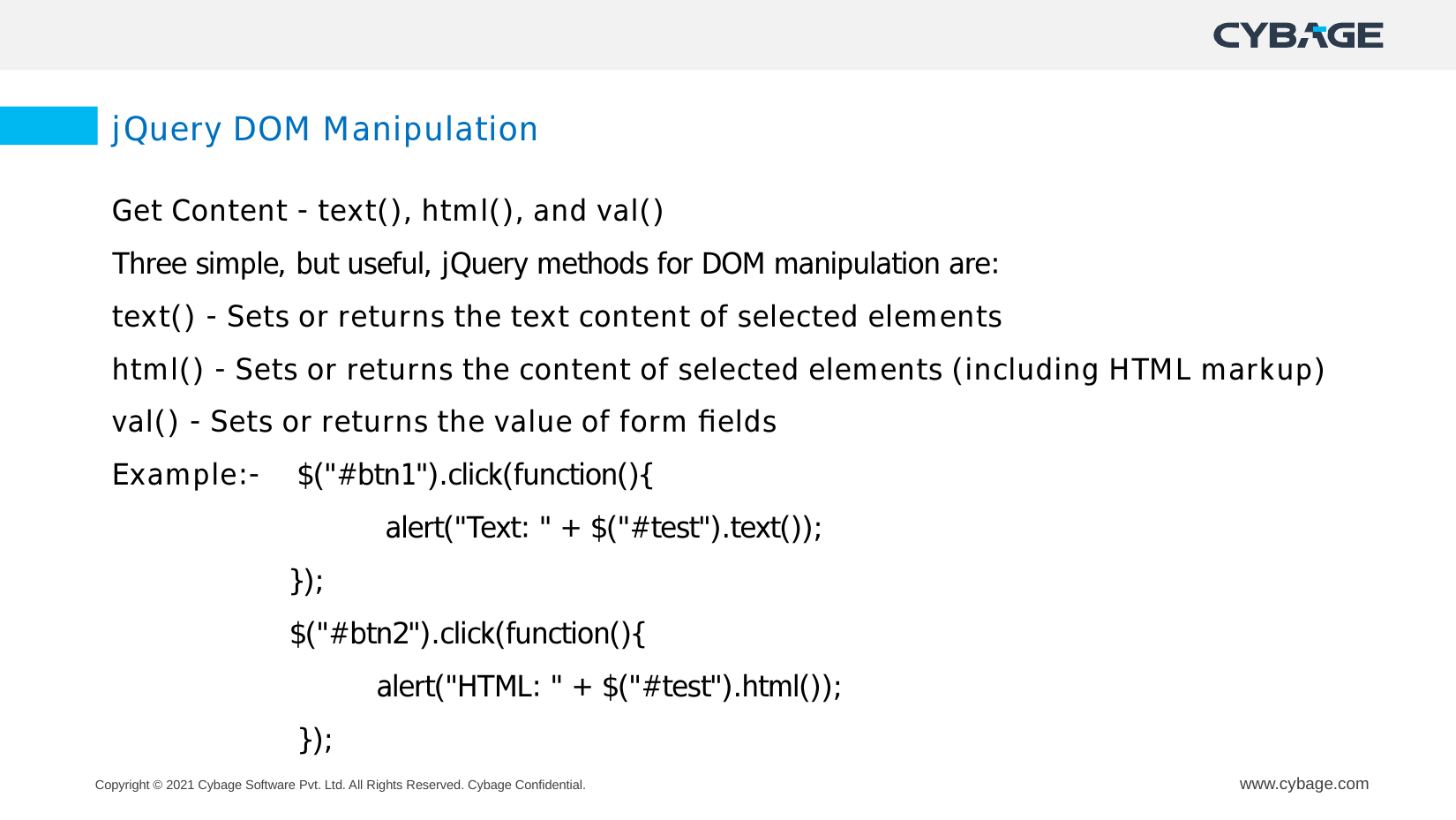

jQuery DOM Manipulation

Get Content - text(), html(), and val()
Three simple, but useful, jQuery methods for DOM manipulation are:
text() - Sets or returns the text content of selected elements
html() - Sets or returns the content of selected elements (including HTML markup)
val() - Sets or returns the value of form fields
Example:-    $("#btn1").click(function(){
 	      	 alert("Text: " + $("#test").text());
	     });
	     $("#btn2").click(function(){
  		alert("HTML: " + $("#test").html());
	      });